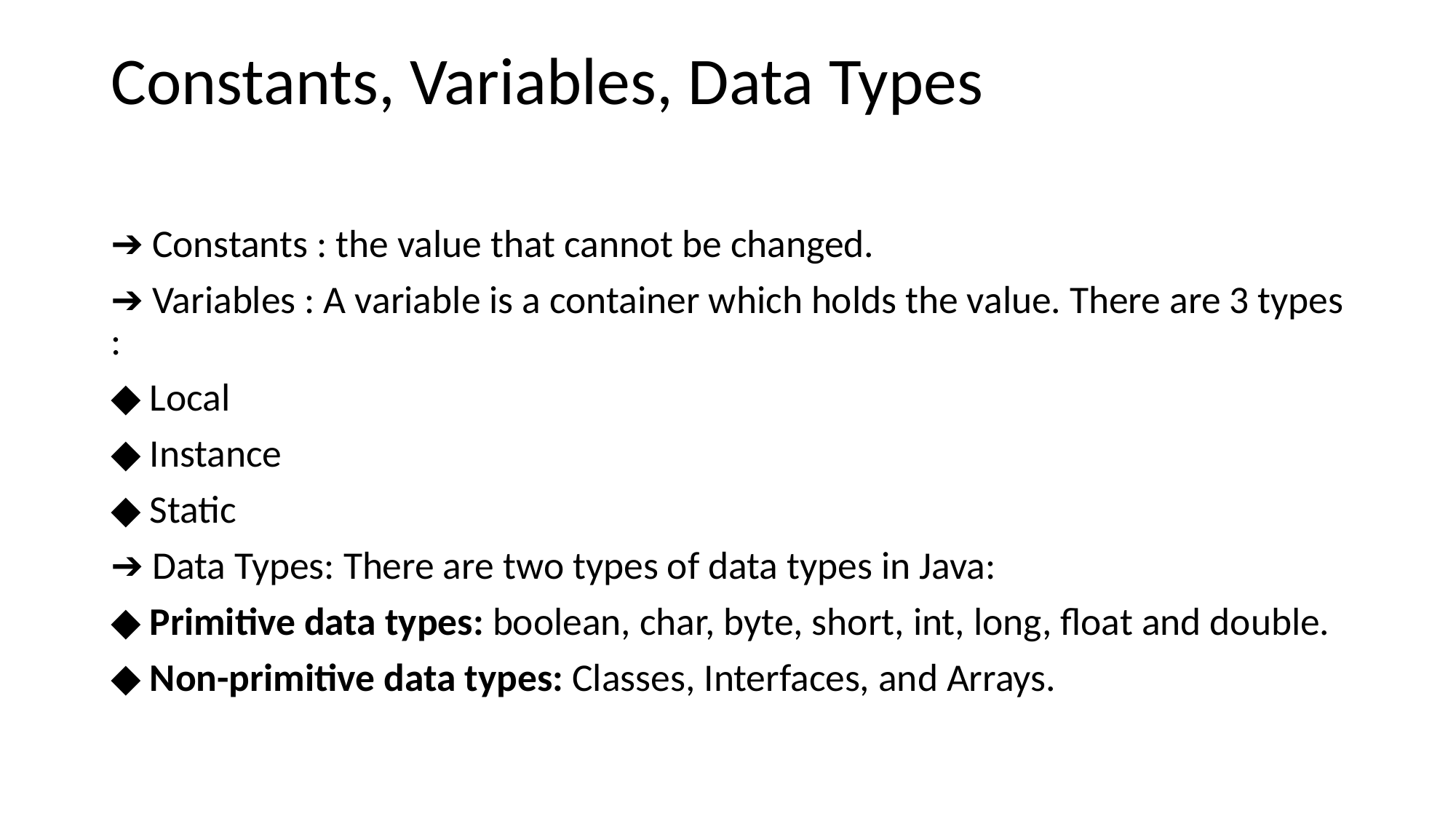

# Constants, Variables, Data Types
➔ Constants : the value that cannot be changed.
➔ Variables : A variable is a container which holds the value. There are 3 types :
◆ Local
◆ Instance
◆ Static
➔ Data Types: There are two types of data types in Java:
◆ Primitive data types: boolean, char, byte, short, int, long, float and double.
◆ Non-primitive data types: Classes, Interfaces, and Arrays.